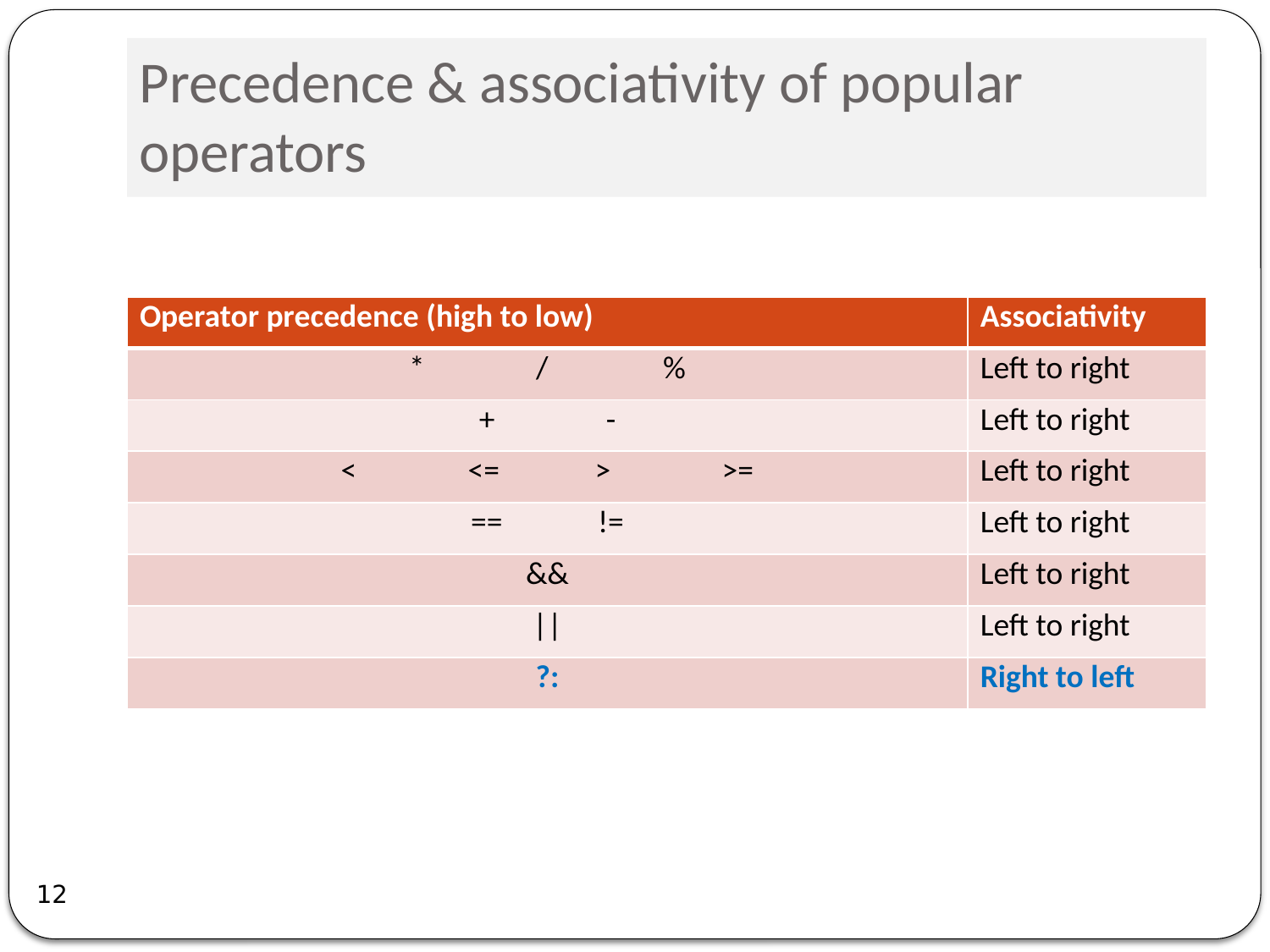

# Precedence & associativity of popular operators
| Operator precedence (high to low) | Associativity |
| --- | --- |
| \* / % | Left to right |
| + - | Left to right |
| < <= > >= | Left to right |
| == != | Left to right |
| && | Left to right |
| || | Left to right |
| ?: | Right to left |
12